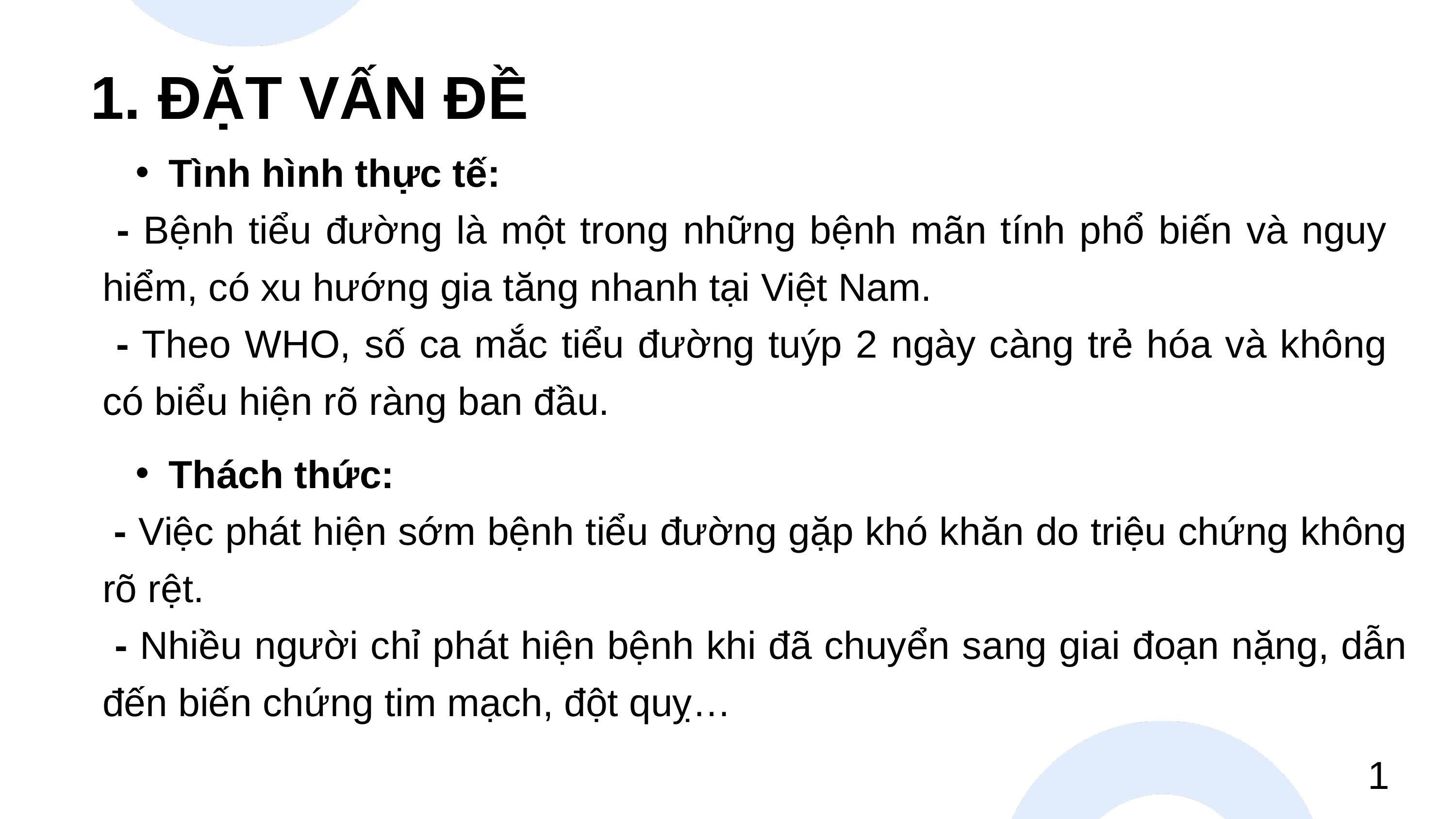

1. ĐẶT VẤN ĐỀ
Tình hình thực tế:
 - Bệnh tiểu đường là một trong những bệnh mãn tính phổ biến và nguy hiểm, có xu hướng gia tăng nhanh tại Việt Nam.
 - Theo WHO, số ca mắc tiểu đường tuýp 2 ngày càng trẻ hóa và không có biểu hiện rõ ràng ban đầu.
Thách thức:
 - Việc phát hiện sớm bệnh tiểu đường gặp khó khăn do triệu chứng không rõ rệt.
 - Nhiều người chỉ phát hiện bệnh khi đã chuyển sang giai đoạn nặng, dẫn đến biến chứng tim mạch, đột quỵ…

1